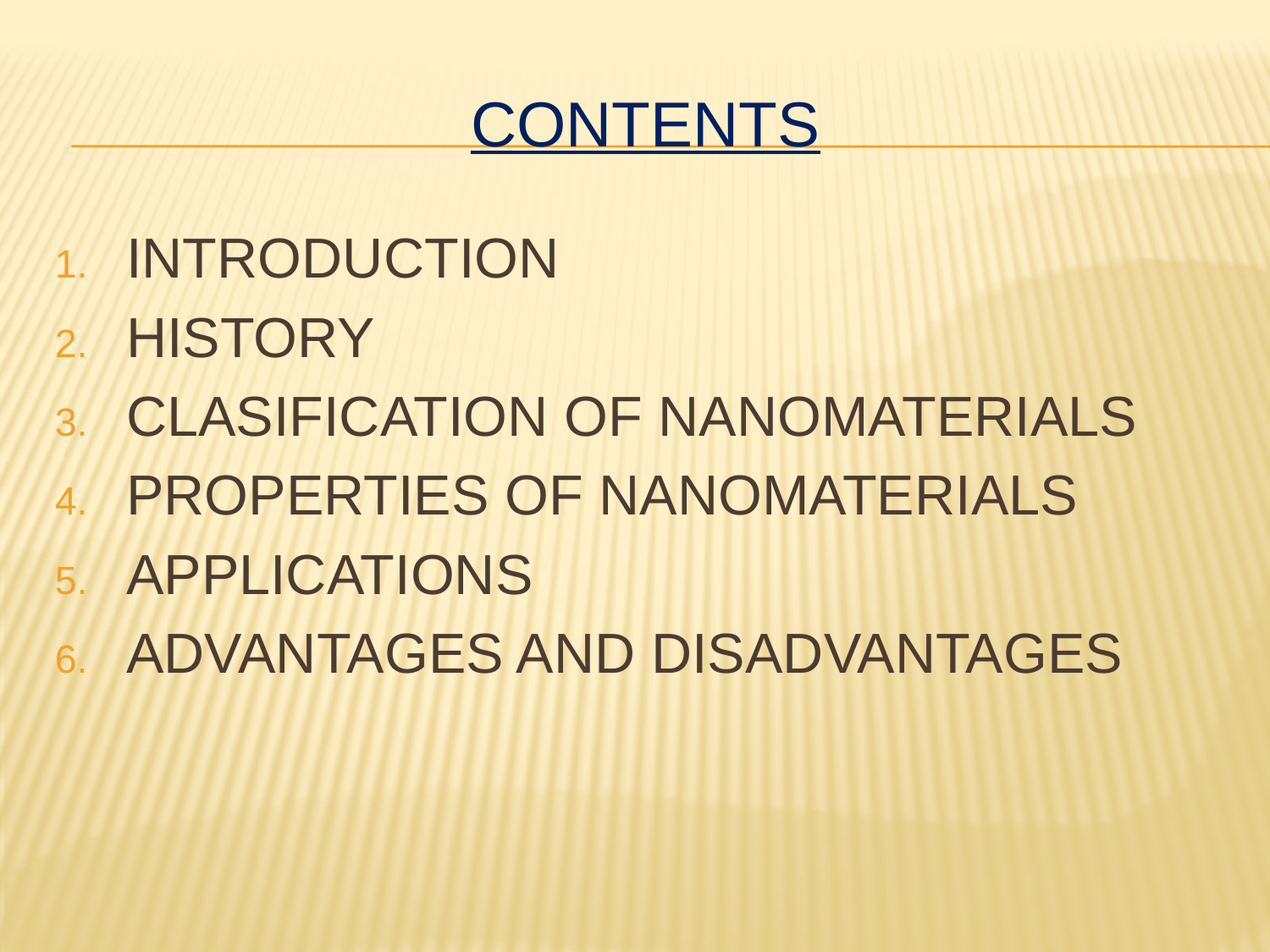

# CONTENTS
INTRODUCTION
HISTORY
CLASIFICATION OF NANOMATERIALS
PROPERTIES OF NANOMATERIALS
APPLICATIONS
ADVANTAGES AND DISADVANTAGES